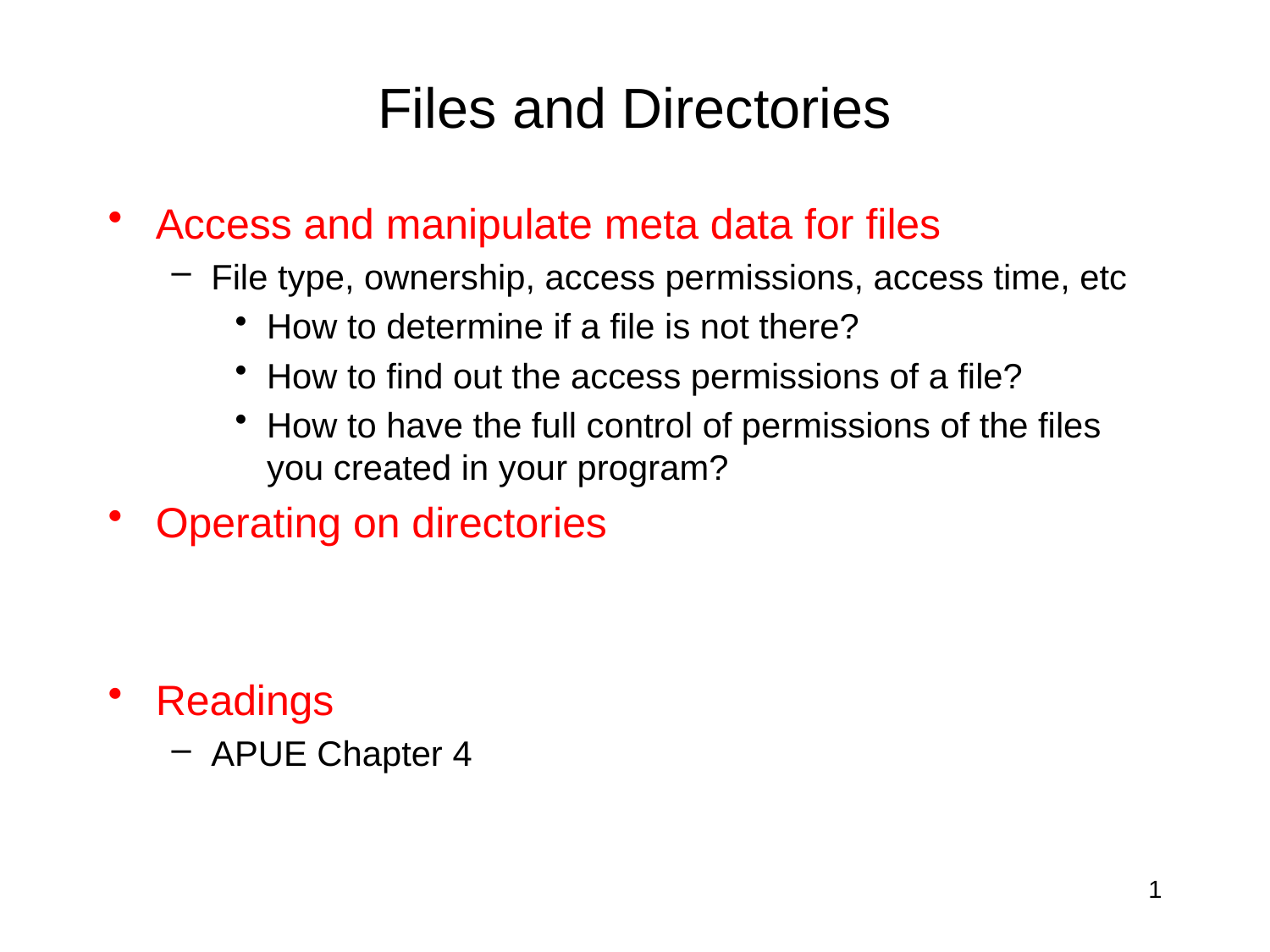

# Files and Directories
Access and manipulate meta data for files
File type, ownership, access permissions, access time, etc
How to determine if a file is not there?
How to find out the access permissions of a file?
How to have the full control of permissions of the files you created in your program?
Operating on directories

Readings
APUE Chapter 4
1